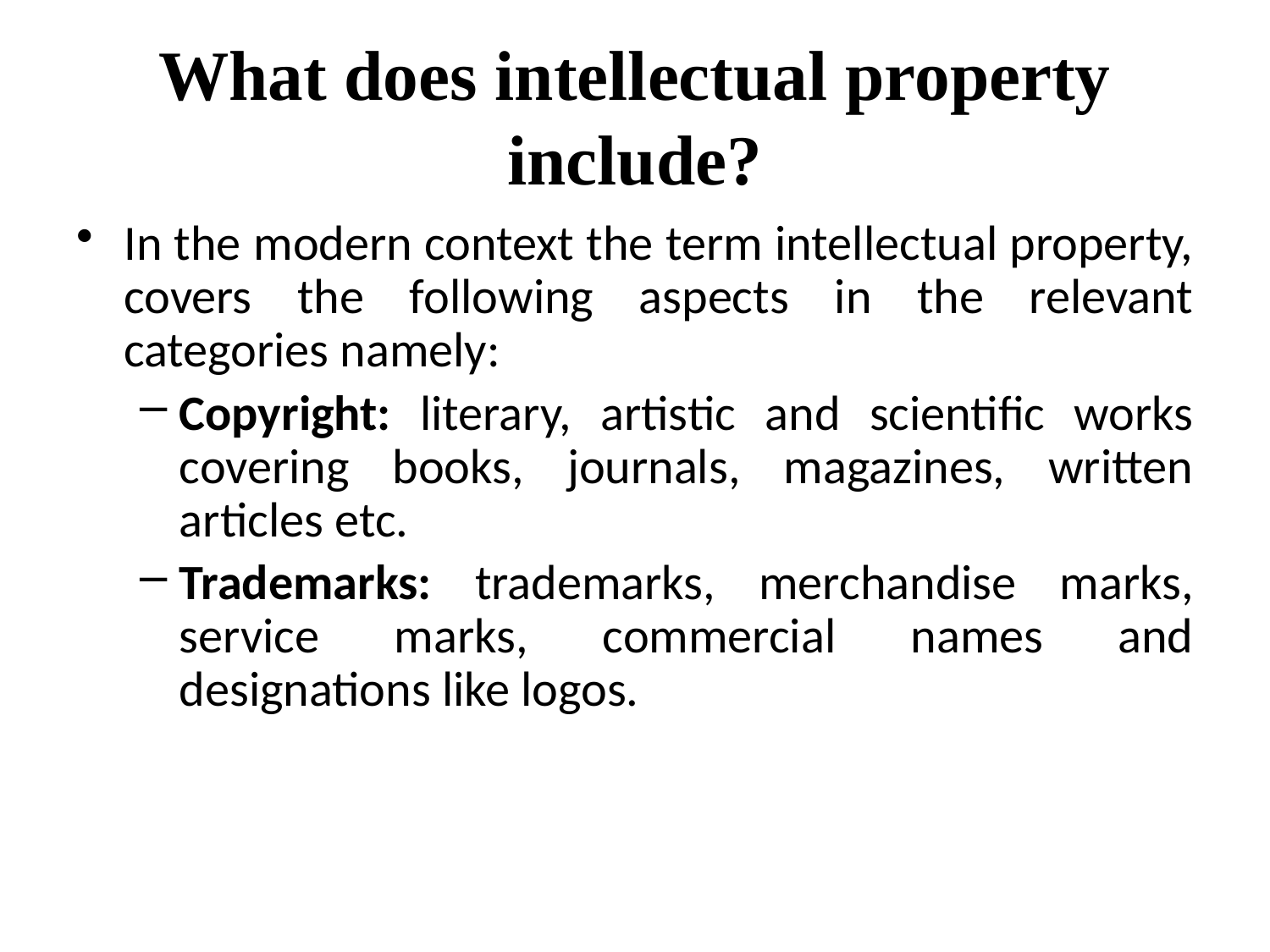

# What does intellectual property include?
In the modern context the term intellectual property, covers the following aspects in the relevant categories namely:
Copyright: literary, artistic and scientific works covering books, journals, magazines, written articles etc.
Trademarks: trademarks, merchandise marks, service marks, commercial names and designations like logos.